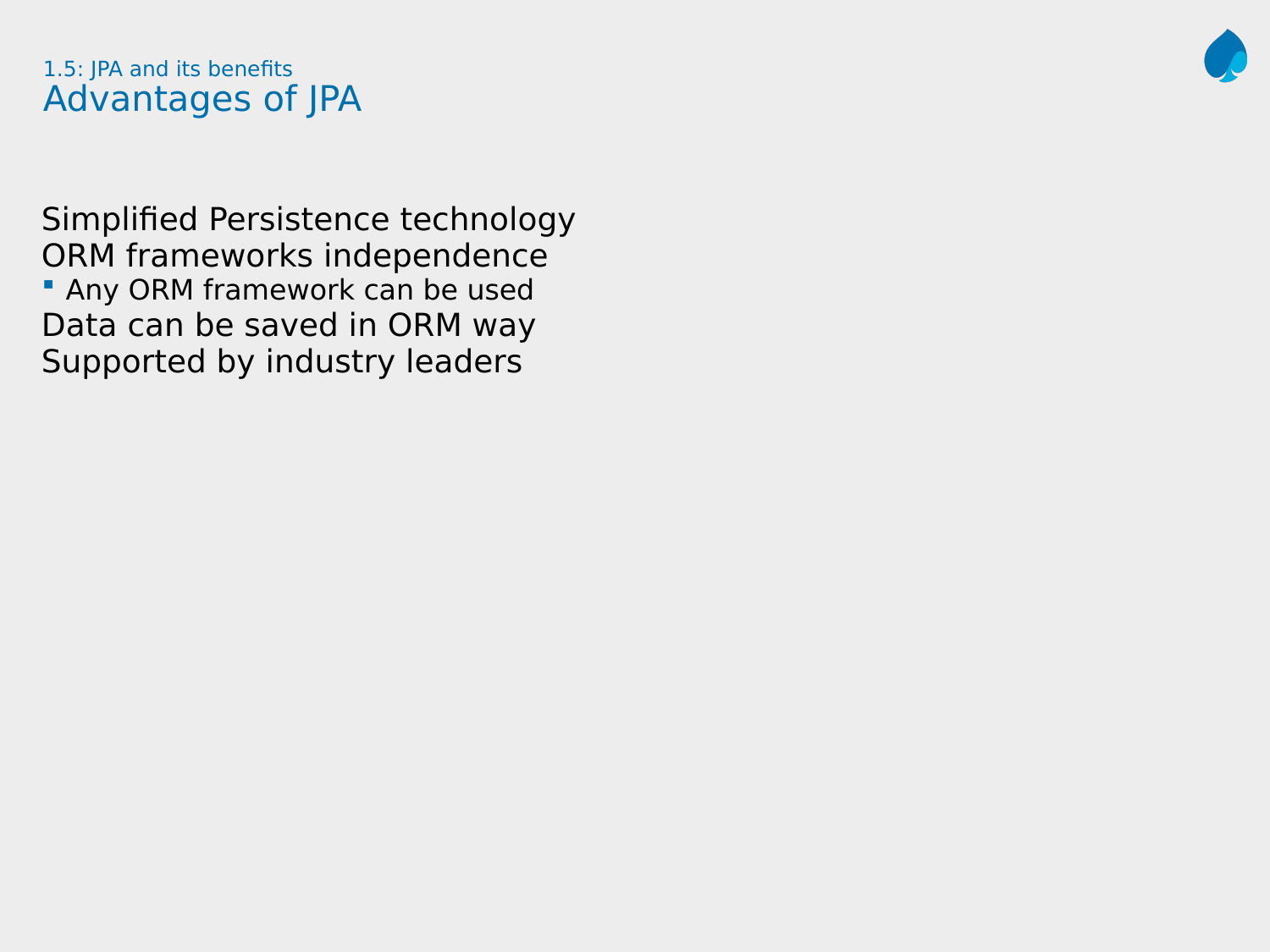

# 1.5: JPA and its benefits Advantages of JPA
Simplified Persistence technology
ORM frameworks independence
Any ORM framework can be used
Data can be saved in ORM way
Supported by industry leaders